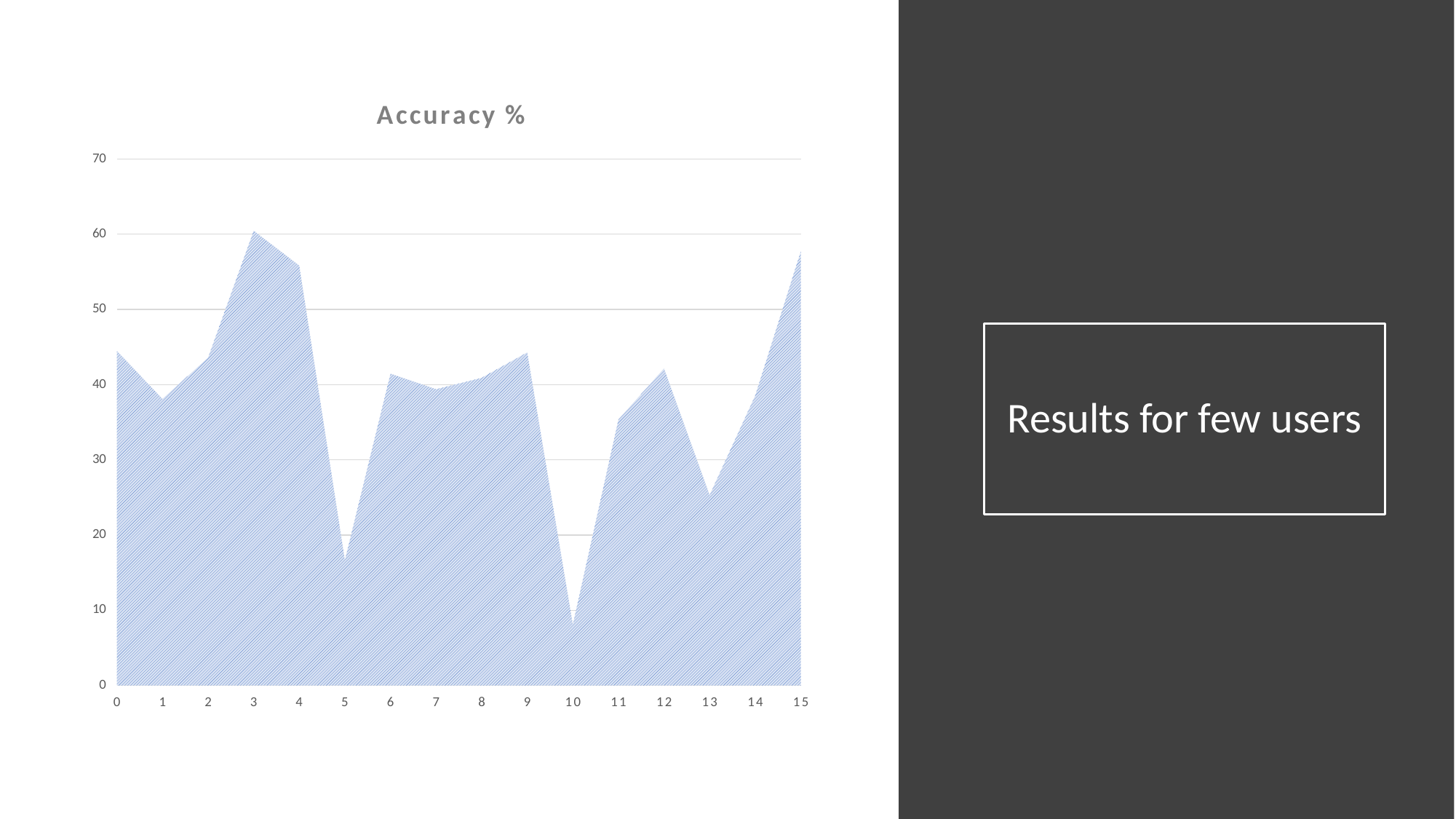

### Chart:

| Category | Accuracy % |
|---|---|
| 0 | 44.4897959183673 |
| 1 | 38.095238095238 |
| 2 | 43.5897435897435 |
| 3 | 60.4651162790697 |
| 4 | 55.8312655086848 |
| 5 | 16.6666666666666 |
| 6 | 41.4634146341463 |
| 7 | 39.3939393939393 |
| 8 | 40.9090909090909 |
| 9 | 44.2857142857142 |
| 10 | 8.1081081081081 |
| 11 | 35.3658536585365 |
| 12 | 42.156862745098 |
| 13 | 25.3164556962025 |
| 14 | 38.5542168674698 |
| 15 | 57.7464788732394 |
# Results for few users